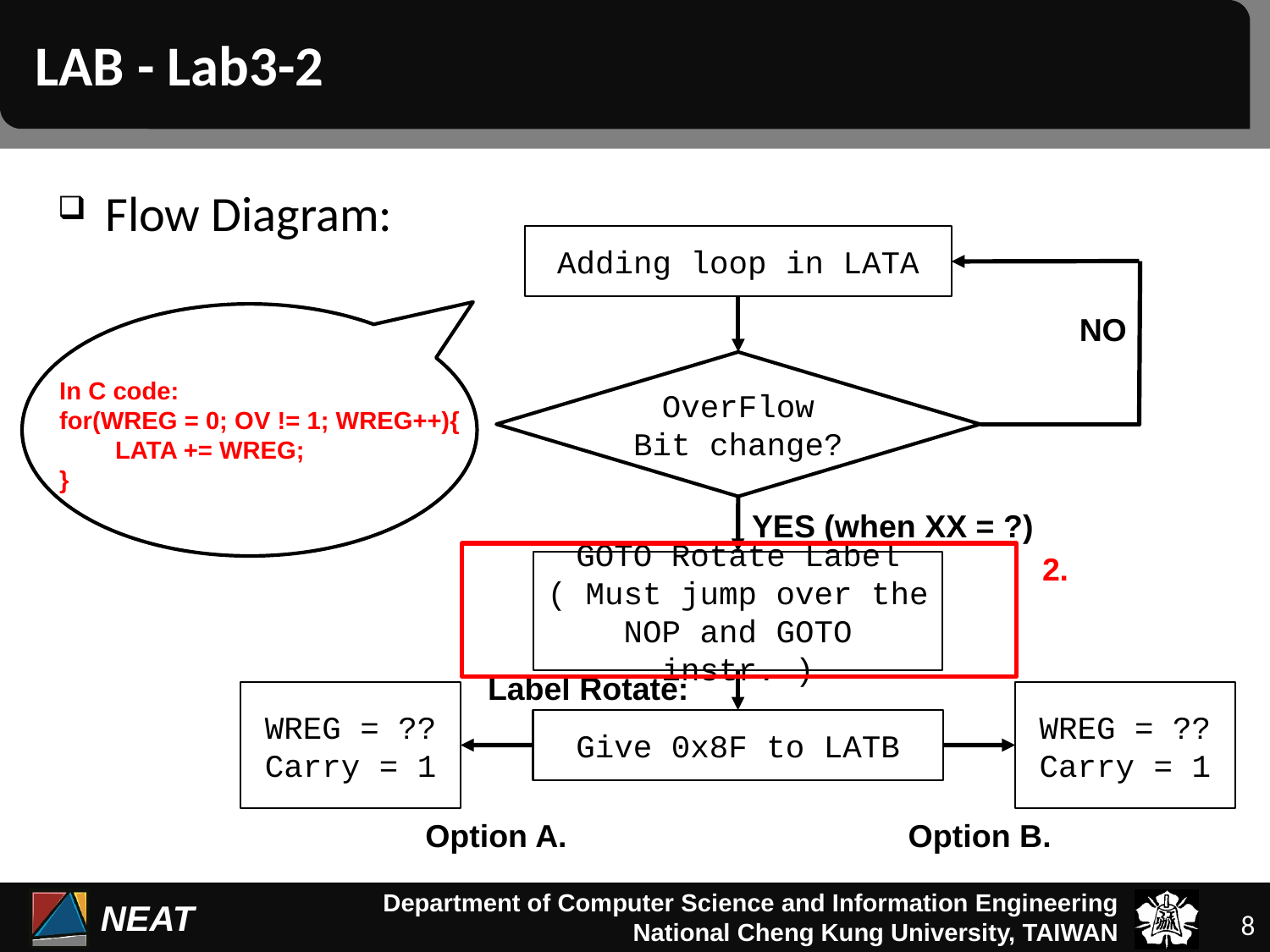

# LAB - Lab3-2
Flow Diagram:
Adding loop in LATA

NO
OverFlow Bit change?
In C code:
for(WREG = 0; OV != 1; WREG++){
        LATA += WREG;
}
YES (when XX = ?)

2.
GOTO Rotate Label
( Must jump over the NOP and GOTO instr. )
Label Rotate:
WREG = ??
Carry = 1
WREG = ??
Carry = 1
Give 0x8F to LATB
Option A.
Option B.